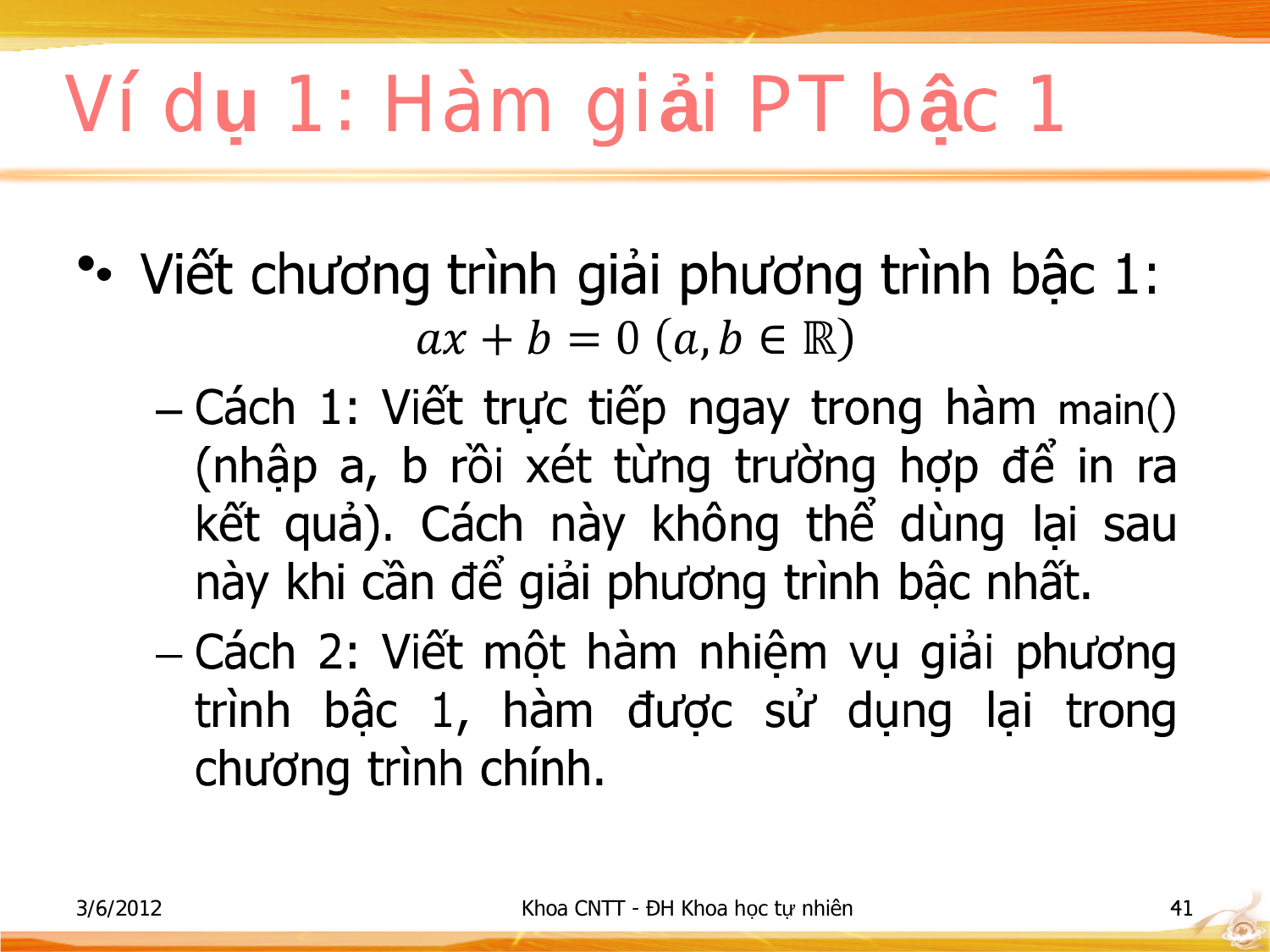

# Ví dụ 1: Hàm giải PT bậc 1

3/6/2012
Khoa CNTT - ĐH Khoa học tự nhiên
41